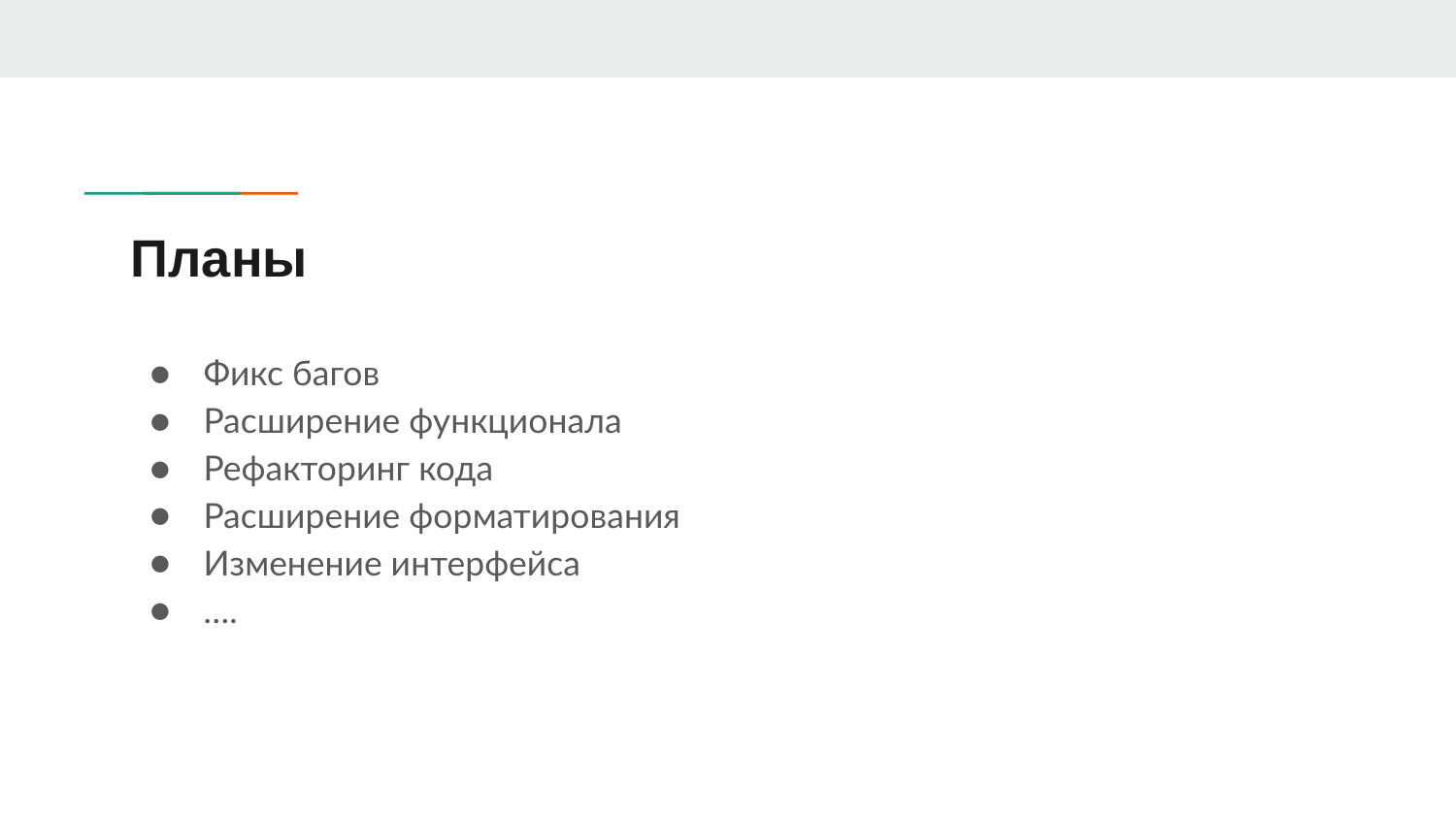

# Планы
Фикс багов
Расширение функционала
Рефакторинг кода
Расширение форматирования
Изменение интерфейса
….